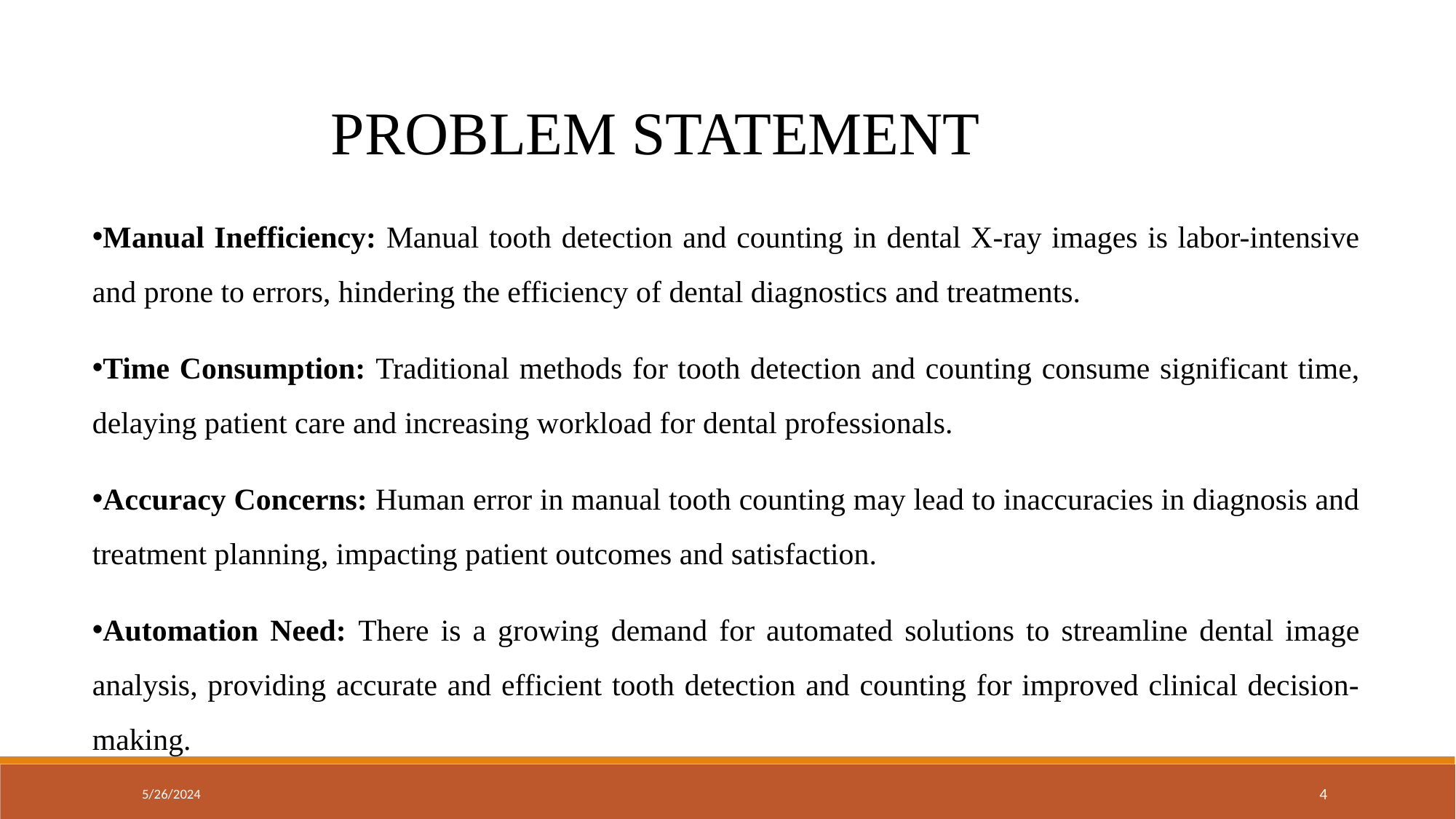

PROBLEM STATEMENT
Manual Inefficiency: Manual tooth detection and counting in dental X-ray images is labor-intensive and prone to errors, hindering the efficiency of dental diagnostics and treatments.

Time Consumption: Traditional methods for tooth detection and counting consume significant time, delaying patient care and increasing workload for dental professionals.

Accuracy Concerns: Human error in manual tooth counting may lead to inaccuracies in diagnosis and treatment planning, impacting patient outcomes and satisfaction.

Automation Need: There is a growing demand for automated solutions to streamline dental image analysis, providing accurate and efficient tooth detection and counting for improved clinical decision-making.

5/26/2024
4